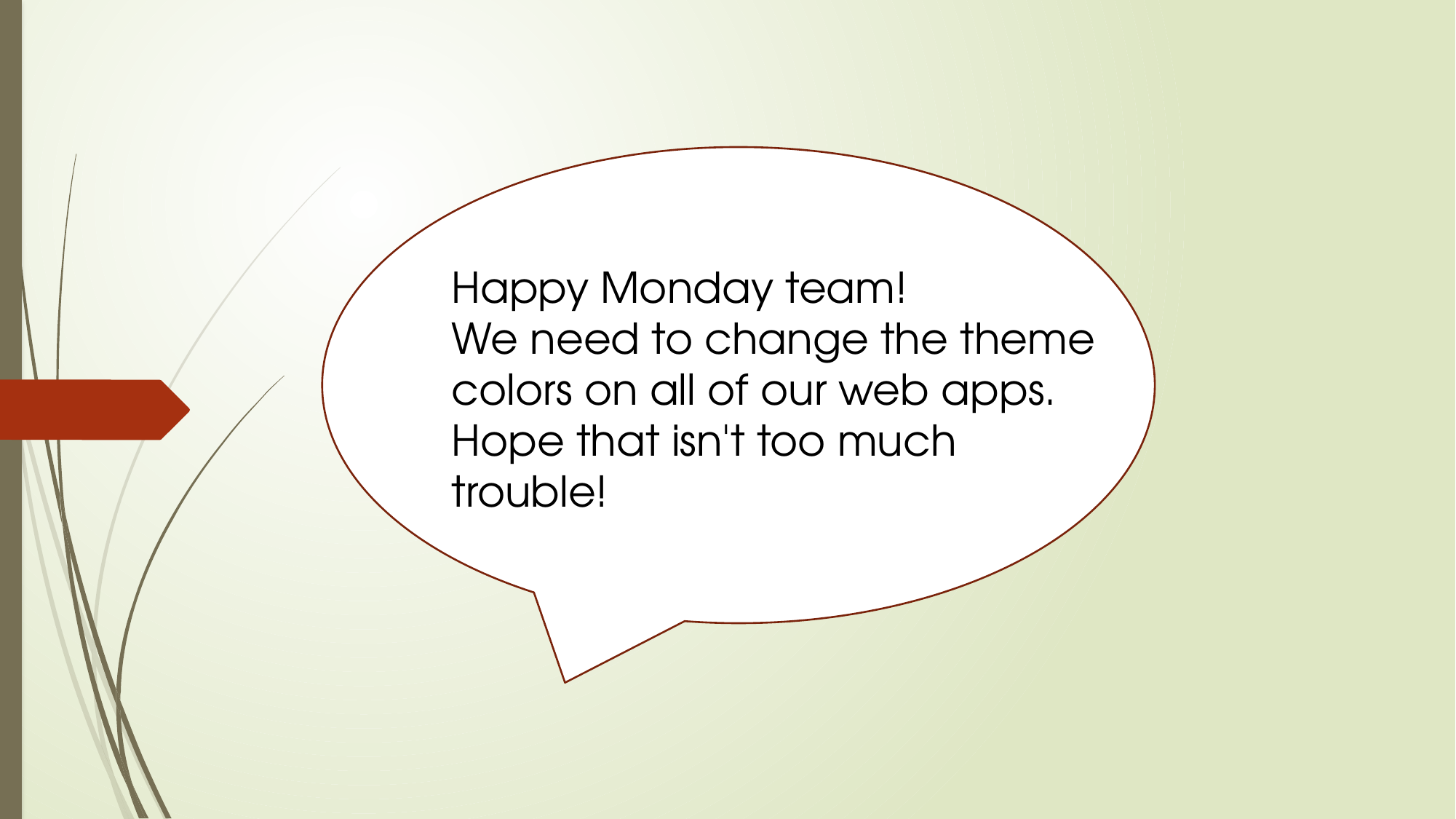

Happy Monday team!
We need to change the theme colors on all of our web apps. Hope that isn't too much trouble!